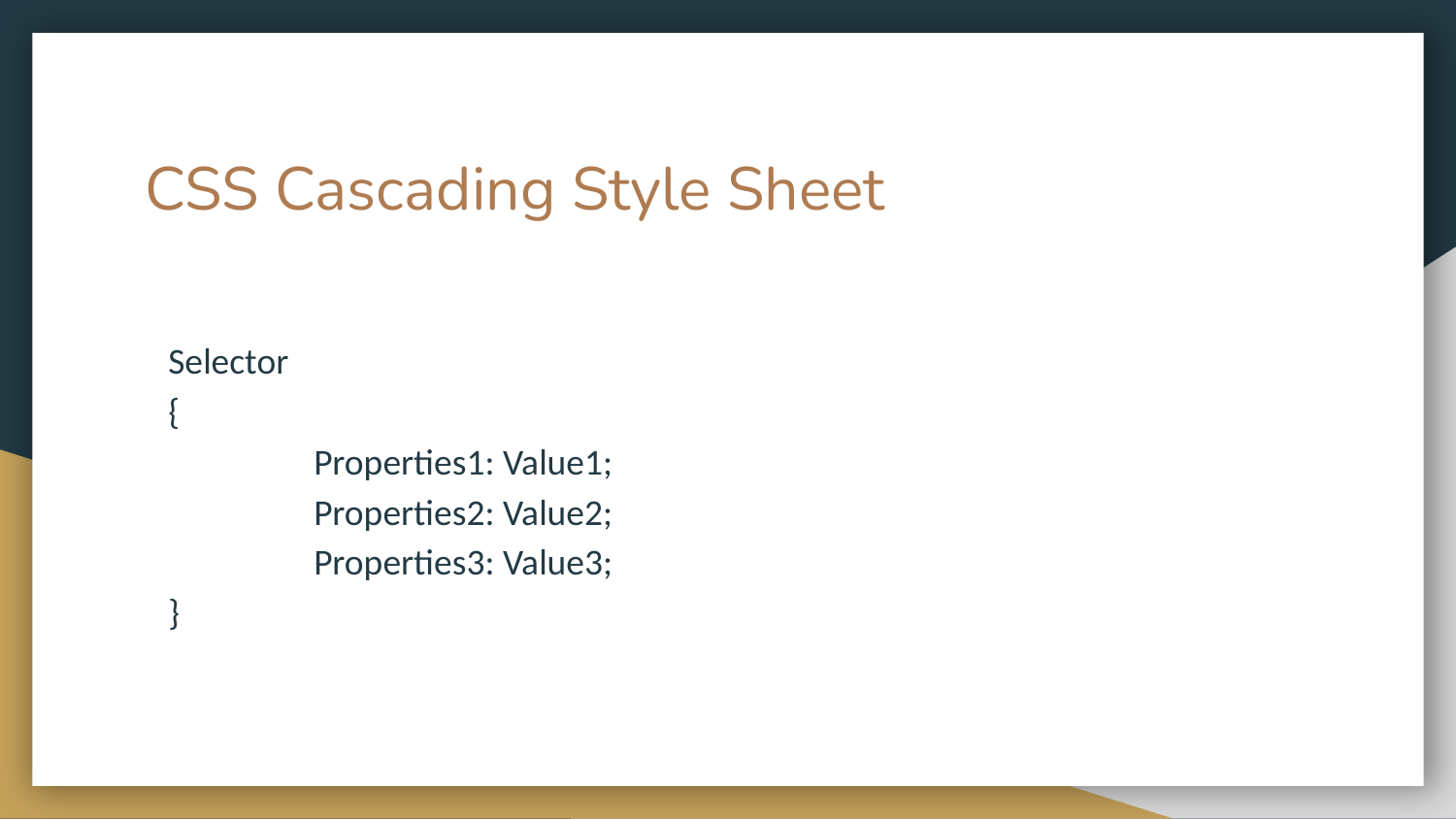

# CSS Cascading Style Sheet
Selector
{
	Properties1: Value1;
	Properties2: Value2;
	Properties3: Value3;
}